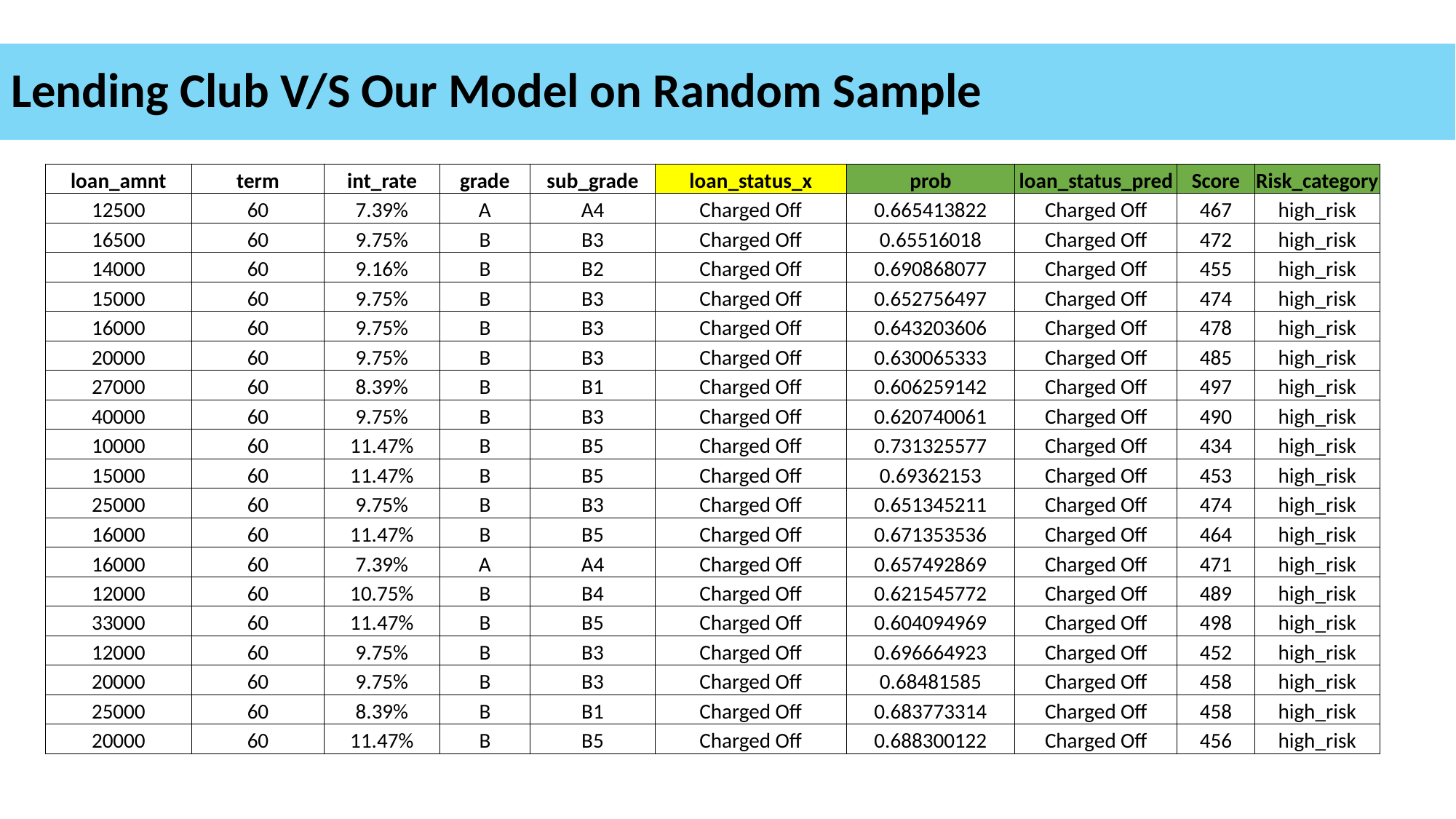

# Lending Club V/S Our Model on Random Sample
| loan\_amnt | term | int\_rate | grade | sub\_grade | loan\_status\_x | prob | loan\_status\_pred | Score | Risk\_category |
| --- | --- | --- | --- | --- | --- | --- | --- | --- | --- |
| 12500 | 60 | 7.39% | A | A4 | Charged Off | 0.665413822 | Charged Off | 467 | high\_risk |
| 16500 | 60 | 9.75% | B | B3 | Charged Off | 0.65516018 | Charged Off | 472 | high\_risk |
| 14000 | 60 | 9.16% | B | B2 | Charged Off | 0.690868077 | Charged Off | 455 | high\_risk |
| 15000 | 60 | 9.75% | B | B3 | Charged Off | 0.652756497 | Charged Off | 474 | high\_risk |
| 16000 | 60 | 9.75% | B | B3 | Charged Off | 0.643203606 | Charged Off | 478 | high\_risk |
| 20000 | 60 | 9.75% | B | B3 | Charged Off | 0.630065333 | Charged Off | 485 | high\_risk |
| 27000 | 60 | 8.39% | B | B1 | Charged Off | 0.606259142 | Charged Off | 497 | high\_risk |
| 40000 | 60 | 9.75% | B | B3 | Charged Off | 0.620740061 | Charged Off | 490 | high\_risk |
| 10000 | 60 | 11.47% | B | B5 | Charged Off | 0.731325577 | Charged Off | 434 | high\_risk |
| 15000 | 60 | 11.47% | B | B5 | Charged Off | 0.69362153 | Charged Off | 453 | high\_risk |
| 25000 | 60 | 9.75% | B | B3 | Charged Off | 0.651345211 | Charged Off | 474 | high\_risk |
| 16000 | 60 | 11.47% | B | B5 | Charged Off | 0.671353536 | Charged Off | 464 | high\_risk |
| 16000 | 60 | 7.39% | A | A4 | Charged Off | 0.657492869 | Charged Off | 471 | high\_risk |
| 12000 | 60 | 10.75% | B | B4 | Charged Off | 0.621545772 | Charged Off | 489 | high\_risk |
| 33000 | 60 | 11.47% | B | B5 | Charged Off | 0.604094969 | Charged Off | 498 | high\_risk |
| 12000 | 60 | 9.75% | B | B3 | Charged Off | 0.696664923 | Charged Off | 452 | high\_risk |
| 20000 | 60 | 9.75% | B | B3 | Charged Off | 0.68481585 | Charged Off | 458 | high\_risk |
| 25000 | 60 | 8.39% | B | B1 | Charged Off | 0.683773314 | Charged Off | 458 | high\_risk |
| 20000 | 60 | 11.47% | B | B5 | Charged Off | 0.688300122 | Charged Off | 456 | high\_risk |